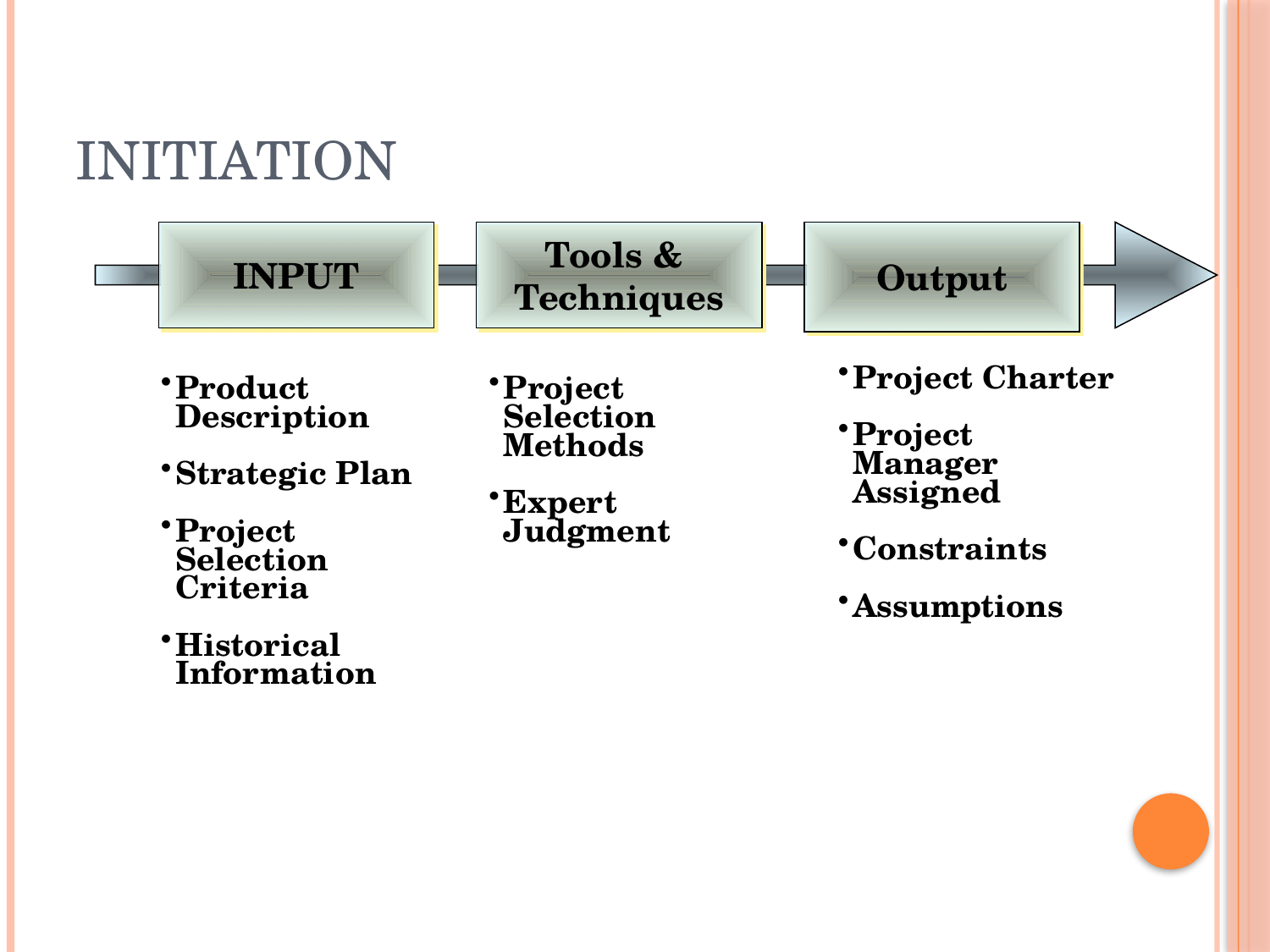

# Initiation

INPUT
Tools &
Techniques
Output
Project Charter

Project Manager Assigned

Constraints

Assumptions
Product Description

Strategic Plan

Project Selection Criteria

Historical Information
Project Selection Methods

Expert Judgment